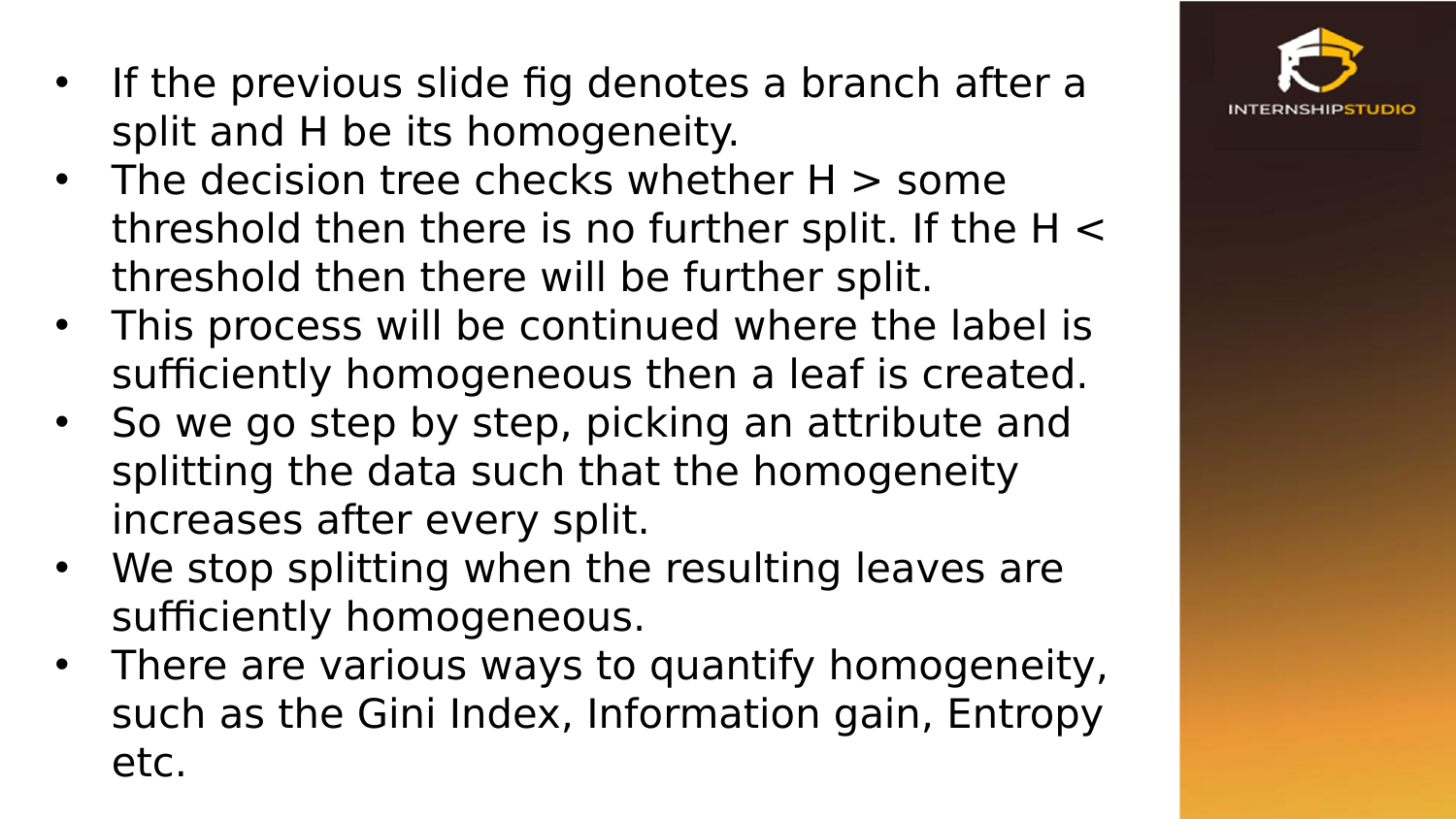

If the previous slide fig denotes a branch after a split and H be its homogeneity.
The decision tree checks whether H > some threshold then there is no further split. If the H < threshold then there will be further split.
This process will be continued where the label is sufficiently homogeneous then a leaf is created.
So we go step by step, picking an attribute and splitting the data such that the homogeneity increases after every split.
We stop splitting when the resulting leaves are sufficiently homogeneous.
There are various ways to quantify homogeneity, such as the Gini Index, Information gain, Entropy etc.